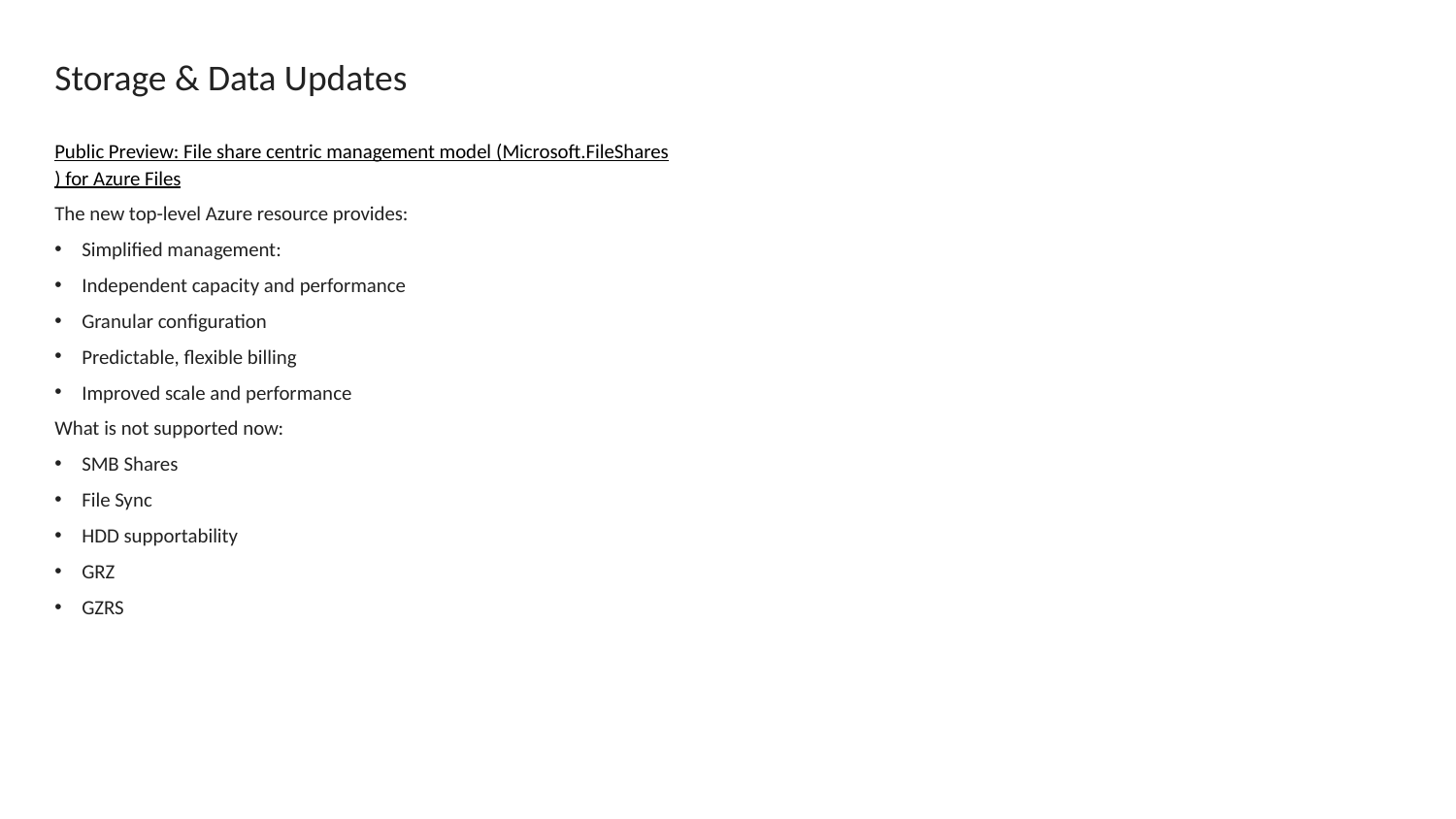

# Storage & Data Updates
Public Preview: File share centric management model (Microsoft.FileShares) for Azure Files
The new top-level Azure resource provides:
Simplified management:
Independent capacity and performance
Granular configuration
Predictable, flexible billing
Improved scale and performance
What is not supported now:
SMB Shares
File Sync
HDD supportability
GRZ
GZRS